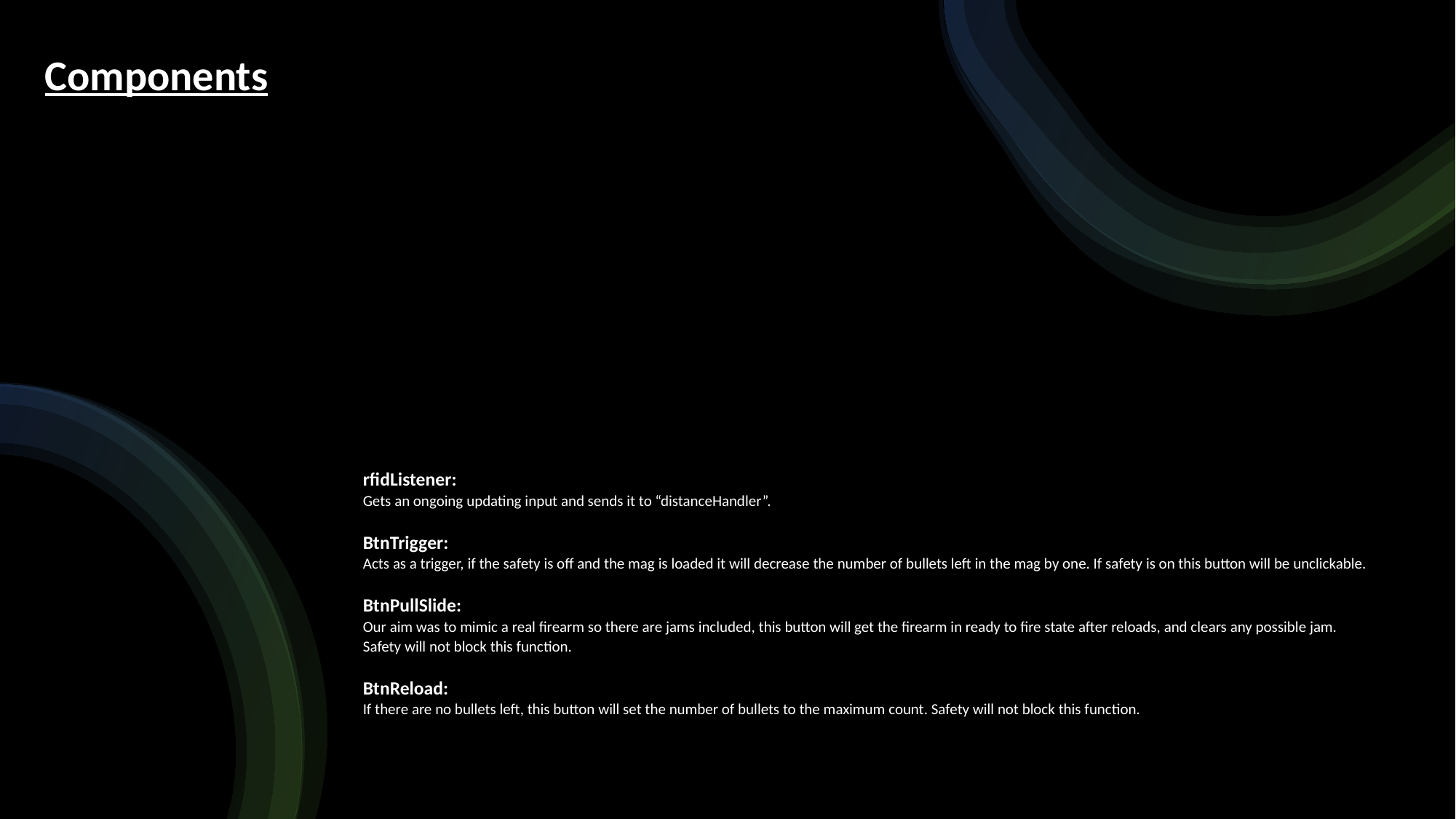

Components
# rfidListener: Gets an ongoing updating input and sends it to “distanceHandler”. BtnTrigger: Acts as a trigger, if the safety is off and the mag is loaded it will decrease the number of bullets left in the mag by one. If safety is on this button will be unclickable. BtnPullSlide: Our aim was to mimic a real firearm so there are jams included, this button will get the firearm in ready to fire state after reloads, and clears any possible jam. Safety will not block this function. BtnReload: If there are no bullets left, this button will set the number of bullets to the maximum count. Safety will not block this function.